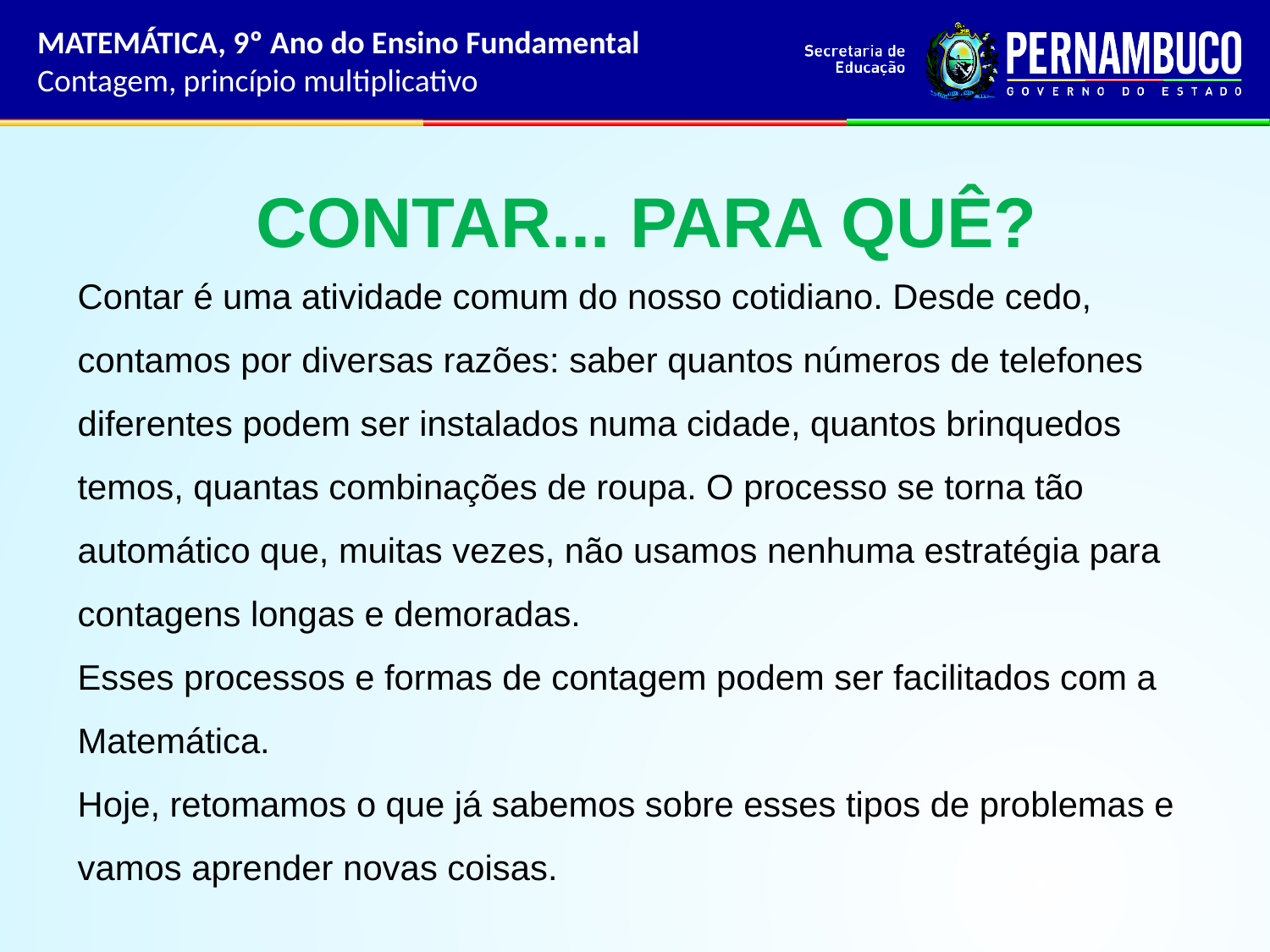

MATEMÁTICA, 9º Ano do Ensino Fundamental
Contagem, princípio multiplicativo
CONTAR... PARA QUÊ?
Contar é uma atividade comum do nosso cotidiano. Desde cedo, contamos por diversas razões: saber quantos números de telefones diferentes podem ser instalados numa cidade, quantos brinquedos temos, quantas combinações de roupa. O processo se torna tão automático que, muitas vezes, não usamos nenhuma estratégia para contagens longas e demoradas.
Esses processos e formas de contagem podem ser facilitados com a  Matemática.
Hoje, retomamos o que já sabemos sobre esses tipos de problemas e vamos aprender novas coisas.